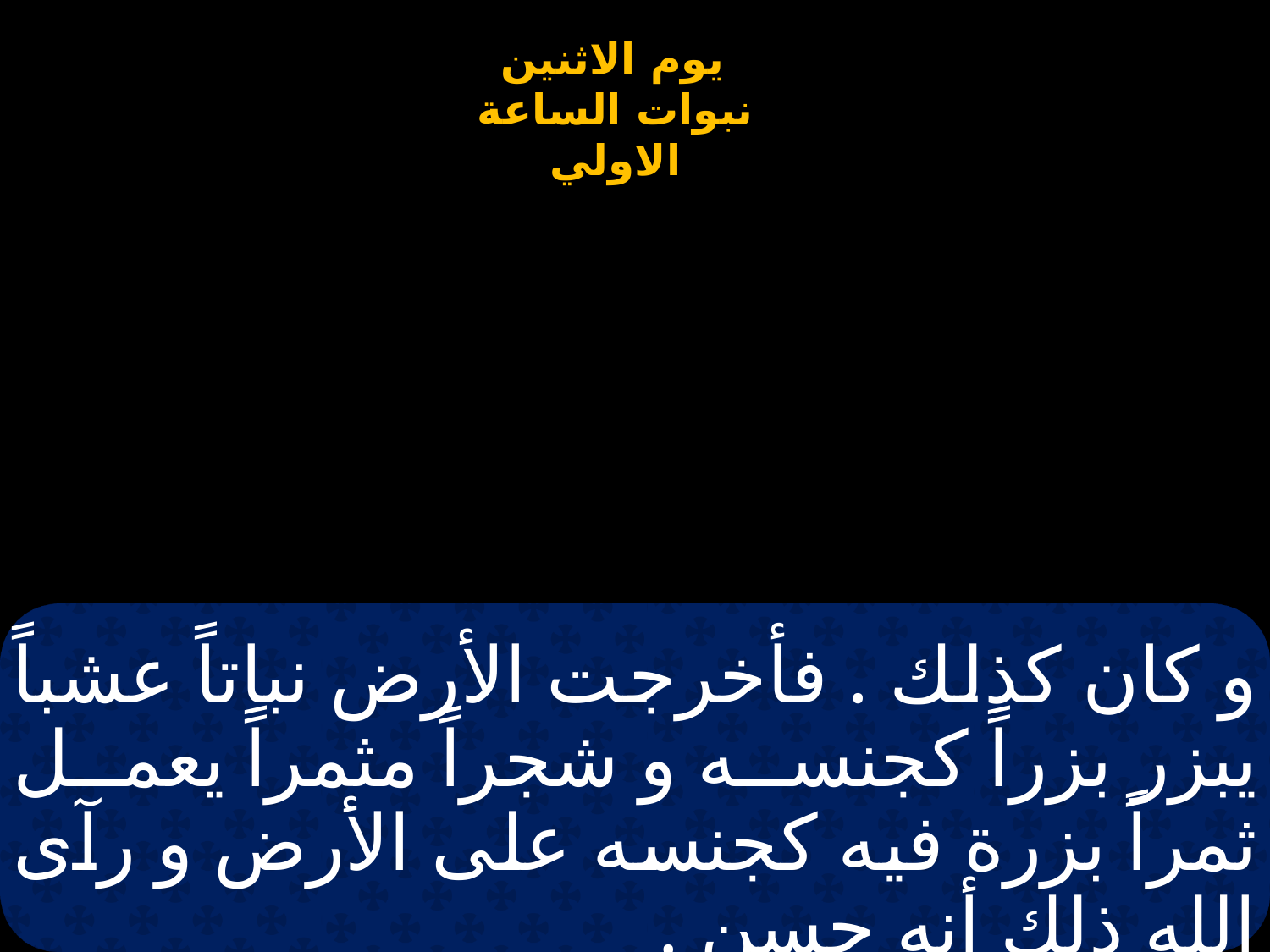

# و كان كذلك . فأخرجت الأرض نباتاً عشباً يبزر بزراً كجنسه و شجراً مثمراً يعمل ثمراً بزرة فيه كجنسه على الأرض و رآى الله ذلك أنه حسن .